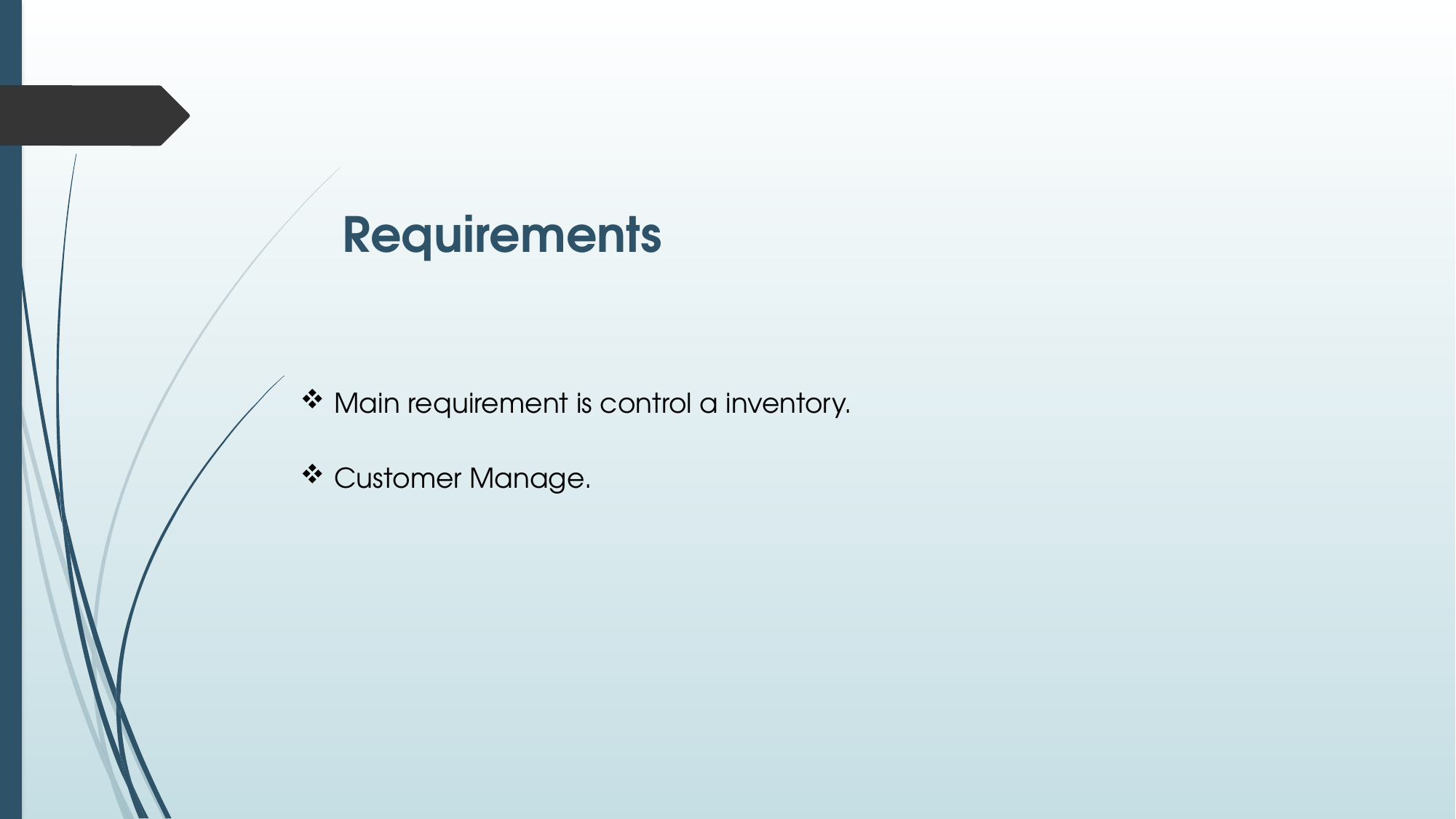

Requirements
Main requirement is control a inventory.
Customer Manage.